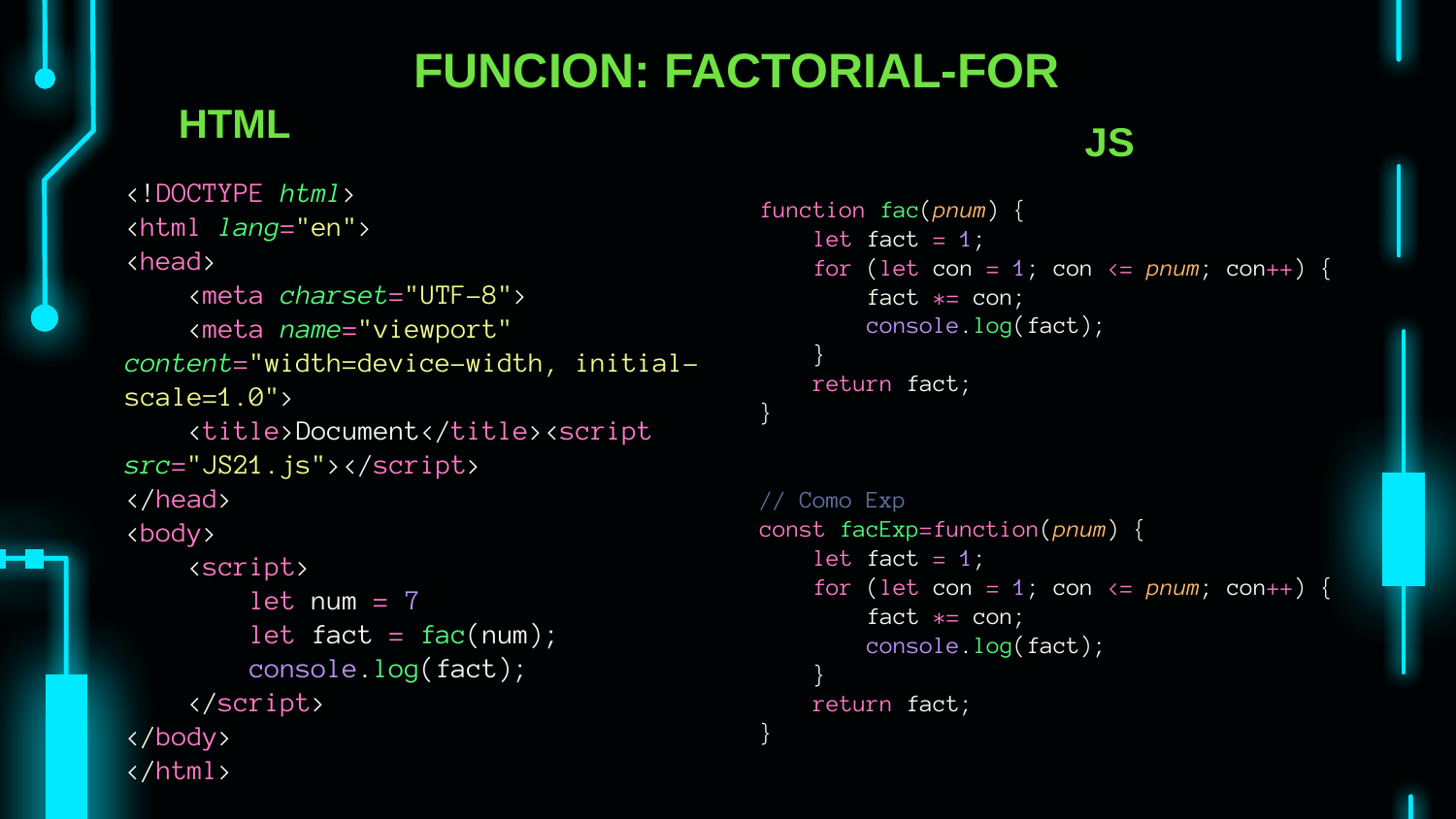

# FUNCION: FACTORIAL-FOR
HTML
JS
<!DOCTYPE html>
<html lang="en">
<head>
    <meta charset="UTF-8">
    <meta name="viewport" content="width=device-width, initial-scale=1.0">
    <title>Document</title><script src="JS21.js"></script>
</head>
<body>
    <script>
        let num = 7
        let fact = fac(num);
        console.log(fact);
    </script>
</body>
</html>
function fac(pnum) {
    let fact = 1;
    for (let con = 1; con <= pnum; con++) {
        fact *= con;
        console.log(fact);
    }
    return fact;
}
// Como Exp
const facExp=function(pnum) {
    let fact = 1;
    for (let con = 1; con <= pnum; con++) {
        fact *= con;
        console.log(fact);
    }
    return fact;
}